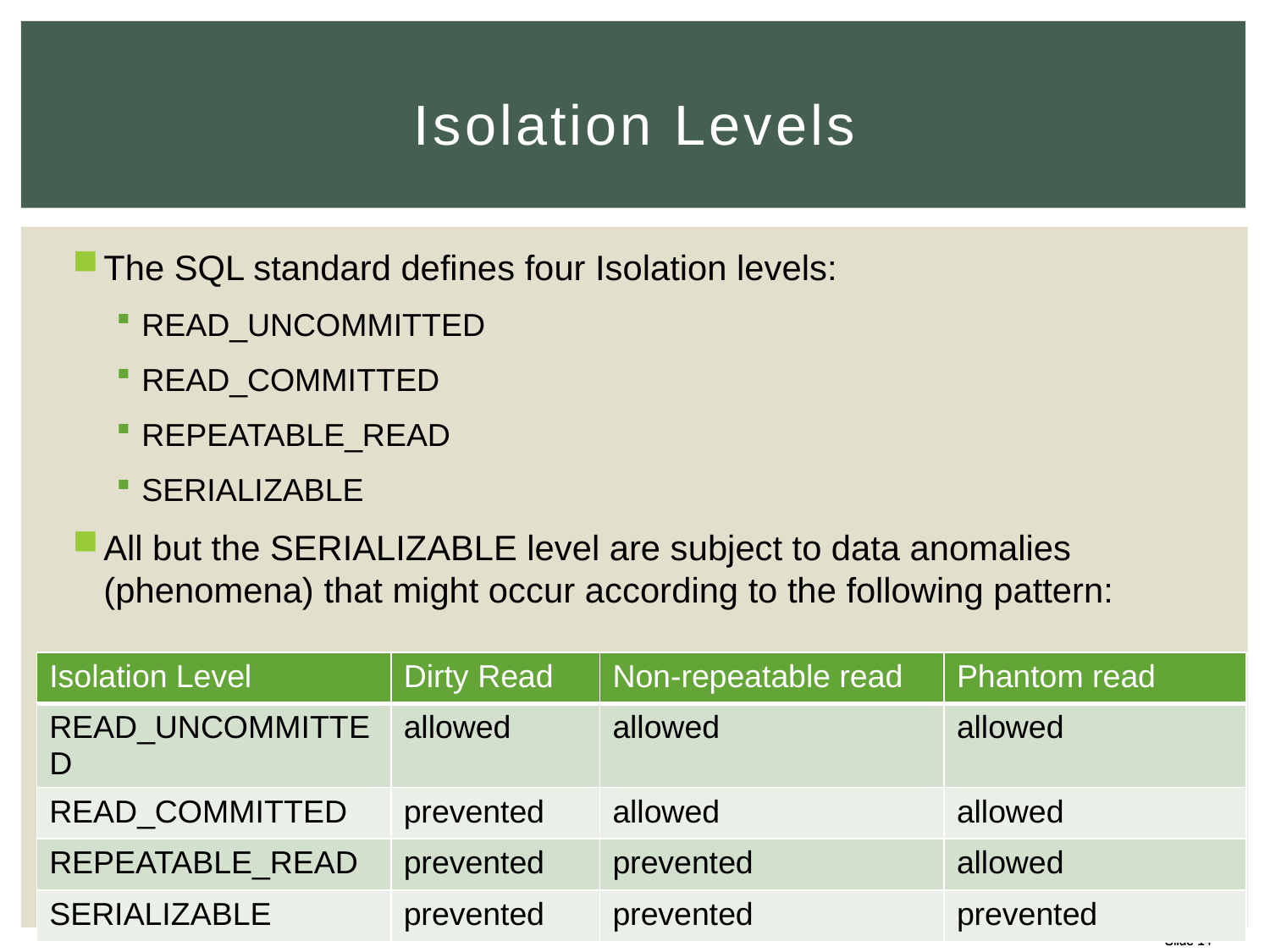

# Isolation Levels
The SQL standard defines four Isolation levels:
READ_UNCOMMITTED
READ_COMMITTED
REPEATABLE_READ
SERIALIZABLE
All but the SERIALIZABLE level are subject to data anomalies (phenomena) that might occur according to the following pattern:
| Isolation Level | Dirty Read | Non-repeatable read | Phantom read |
| --- | --- | --- | --- |
| READ\_UNCOMMITTED | allowed | allowed | allowed |
| READ\_COMMITTED | prevented | allowed | allowed |
| REPEATABLE\_READ | prevented | prevented | allowed |
| SERIALIZABLE | prevented | prevented | prevented |